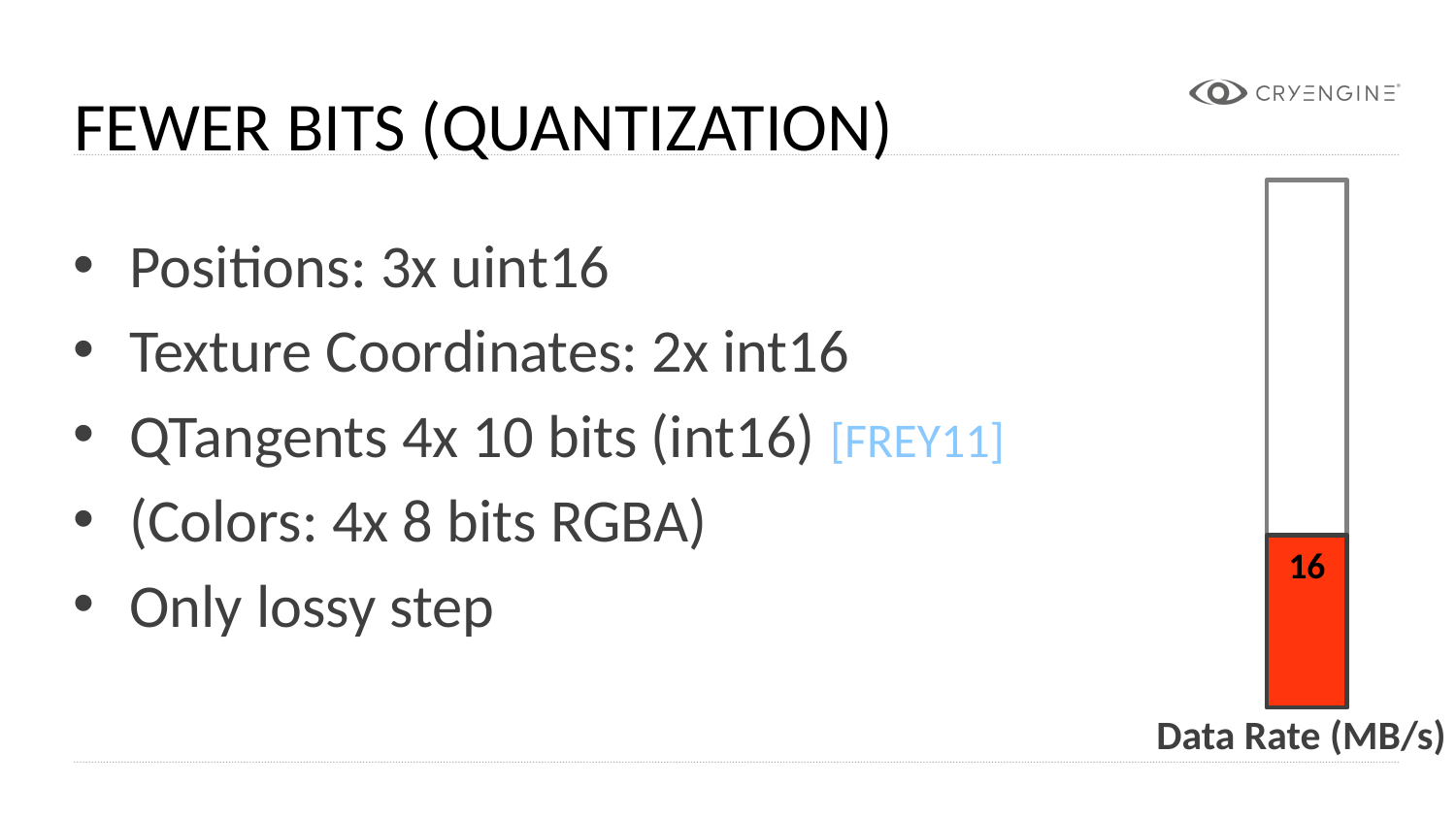

Fewer Bits (Quantization)

Positions: 3x uint16
Texture Coordinates: 2x int16
QTangents 4x 10 bits (int16) [FREY11]
(Colors: 4x 8 bits RGBA)
Only lossy step
16
Data Rate (MB/s)